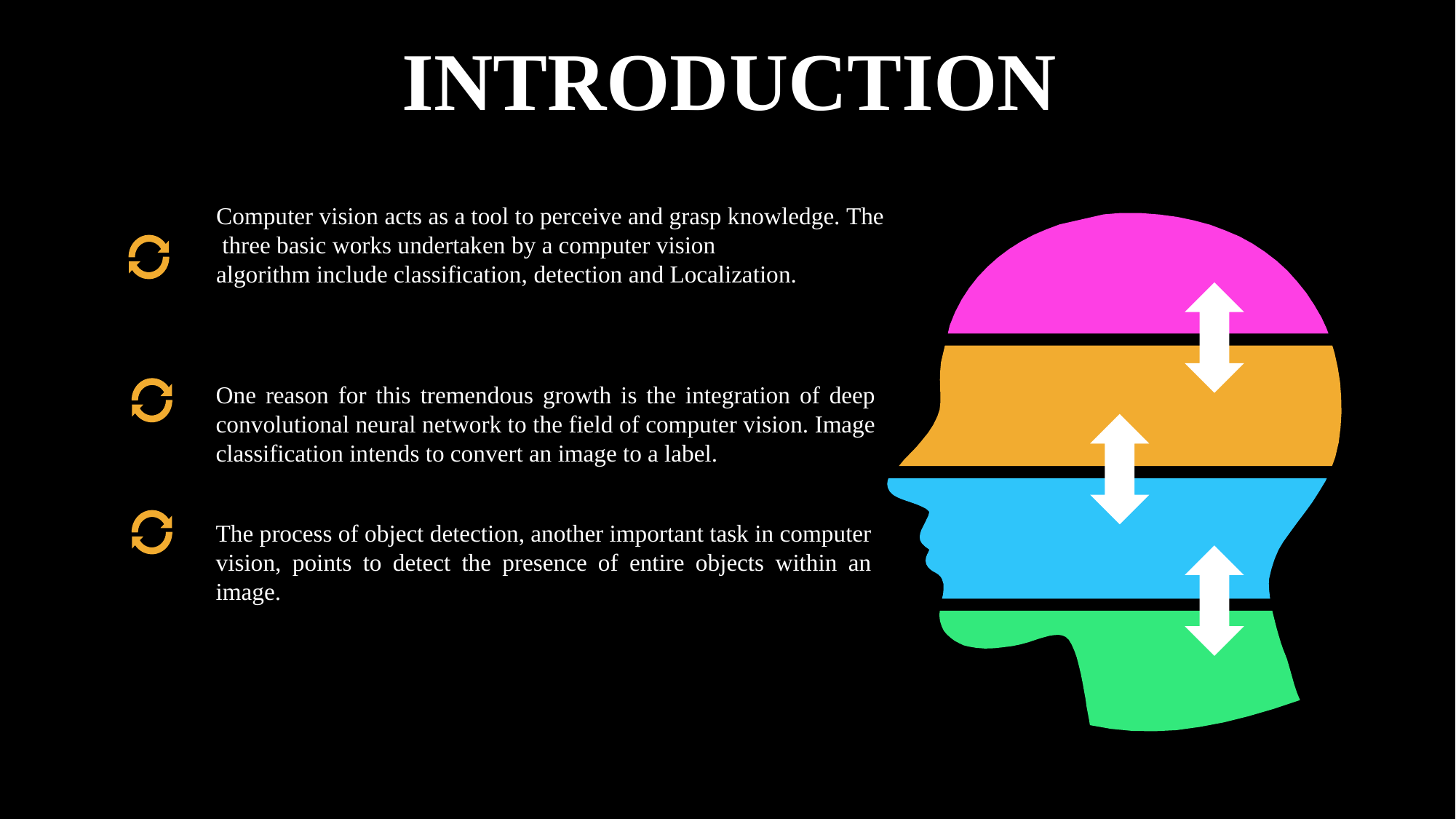

INTRODUCTION
Computer‌ ‌vision‌ ‌acts‌ ‌as‌ ‌a‌ ‌tool‌ ‌to‌ ‌perceive‌ ‌and‌ ‌grasp‌ ‌knowledge.‌ ‌The‌ ‌three‌ ‌basic‌ ‌works‌ ‌undertaken‌ ‌by‌ ‌a‌ ‌computer‌ ‌vision‌ ‌algorithm‌ ‌include‌ ‌classification,‌ ‌detection‌ ‌and‌ ‌Localization.

One reason for this tremendous growth is the integration of deep convolutional neural network to the field of computer vision. Image classification intends to convert an image to a label.

The process of object detection, another important task in computer vision, points to detect the presence of entire objects within an image.